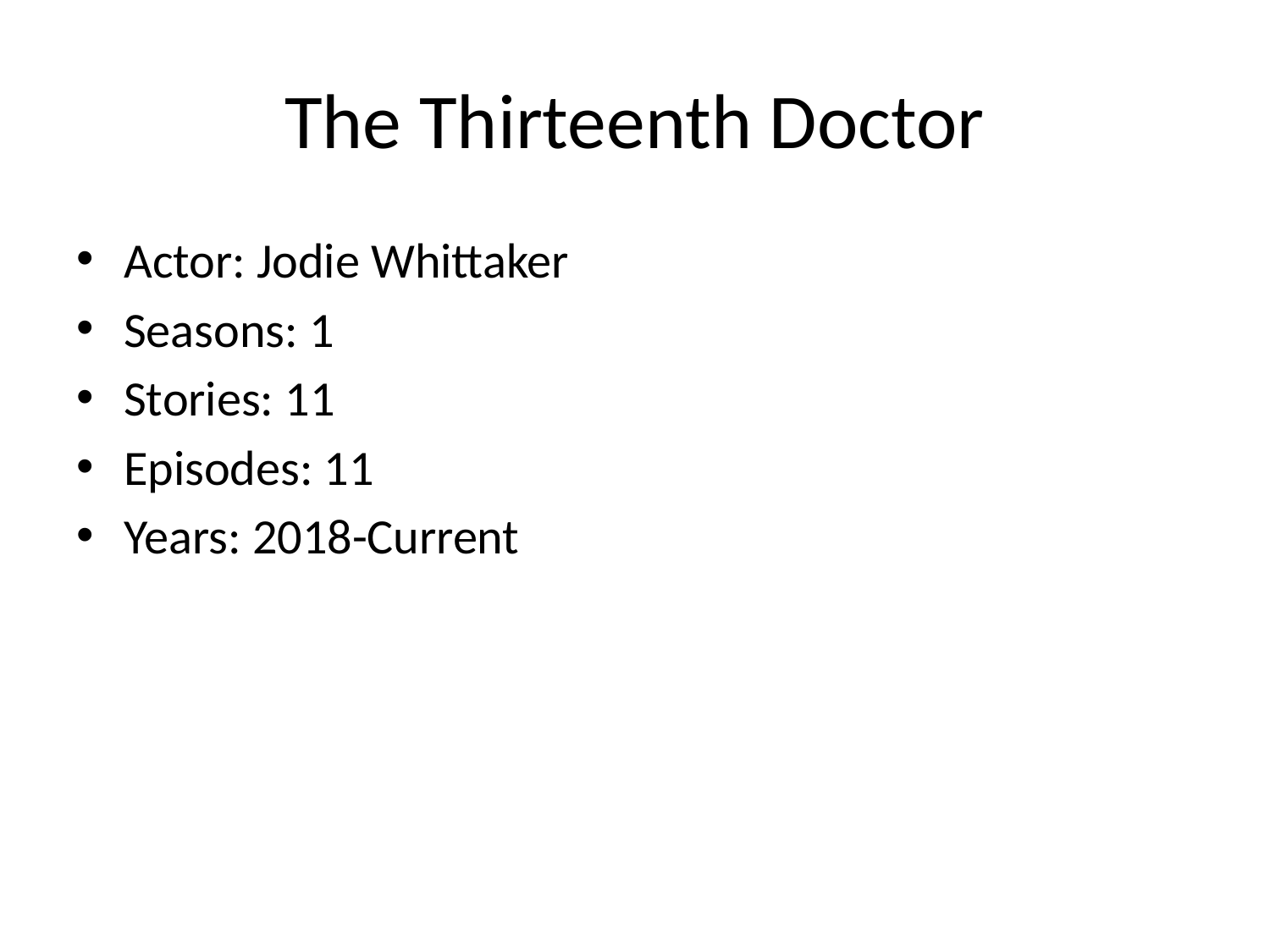

# The Thirteenth Doctor
Actor: Jodie Whittaker
Seasons: 1
Stories: 11
Episodes: 11
Years: 2018-Current